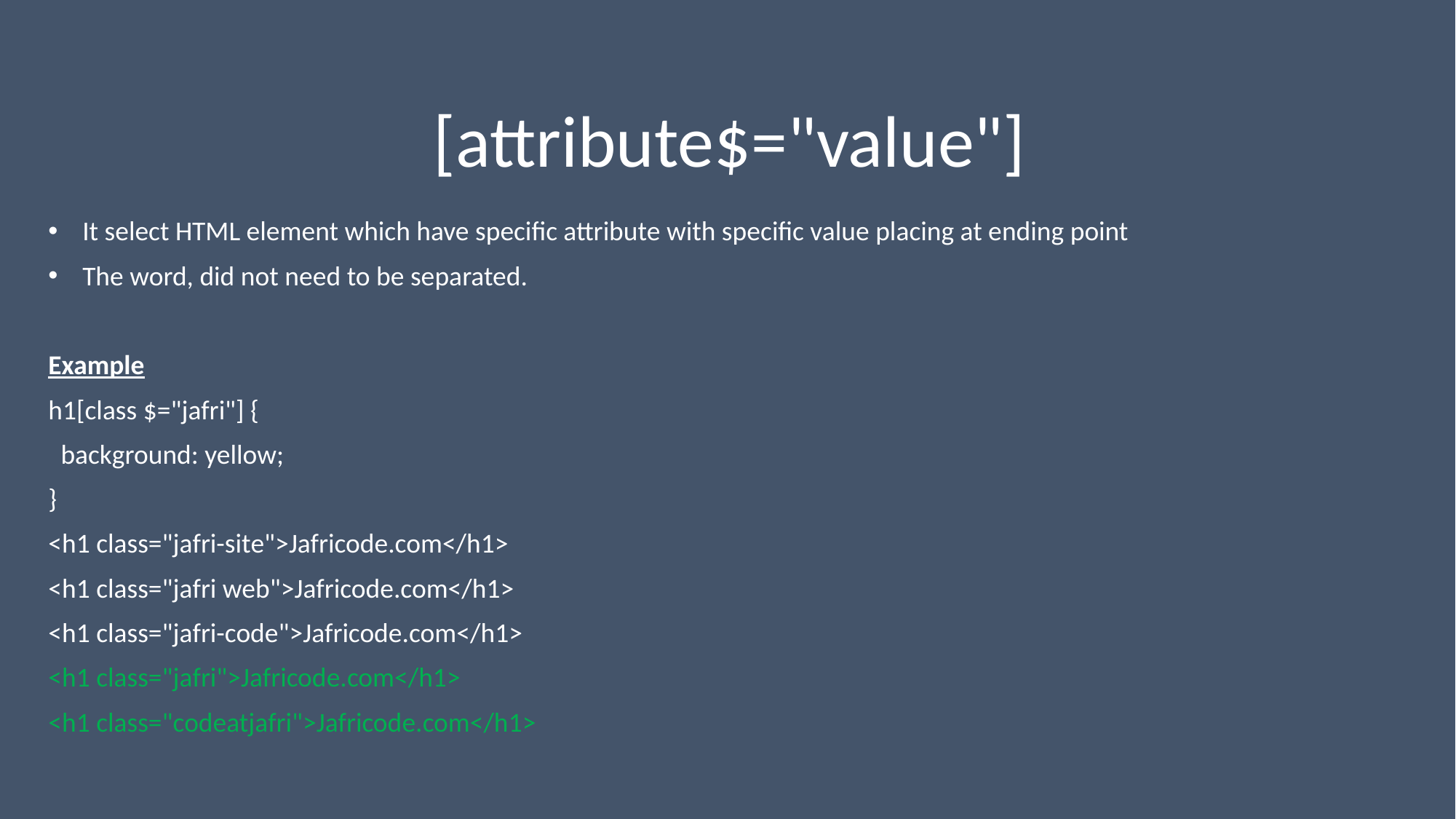

# [attribute$="value"]
It select HTML element which have specific attribute with specific value placing at ending point
The word, did not need to be separated.

Example
h1[class $="jafri"] {
  background: yellow;
}
<h1 class="jafri-site">Jafricode.com</h1>
<h1 class="jafri web">Jafricode.com</h1>
<h1 class="jafri-code">Jafricode.com</h1>
<h1 class="jafri">Jafricode.com</h1>
<h1 class="codeatjafri">Jafricode.com</h1>